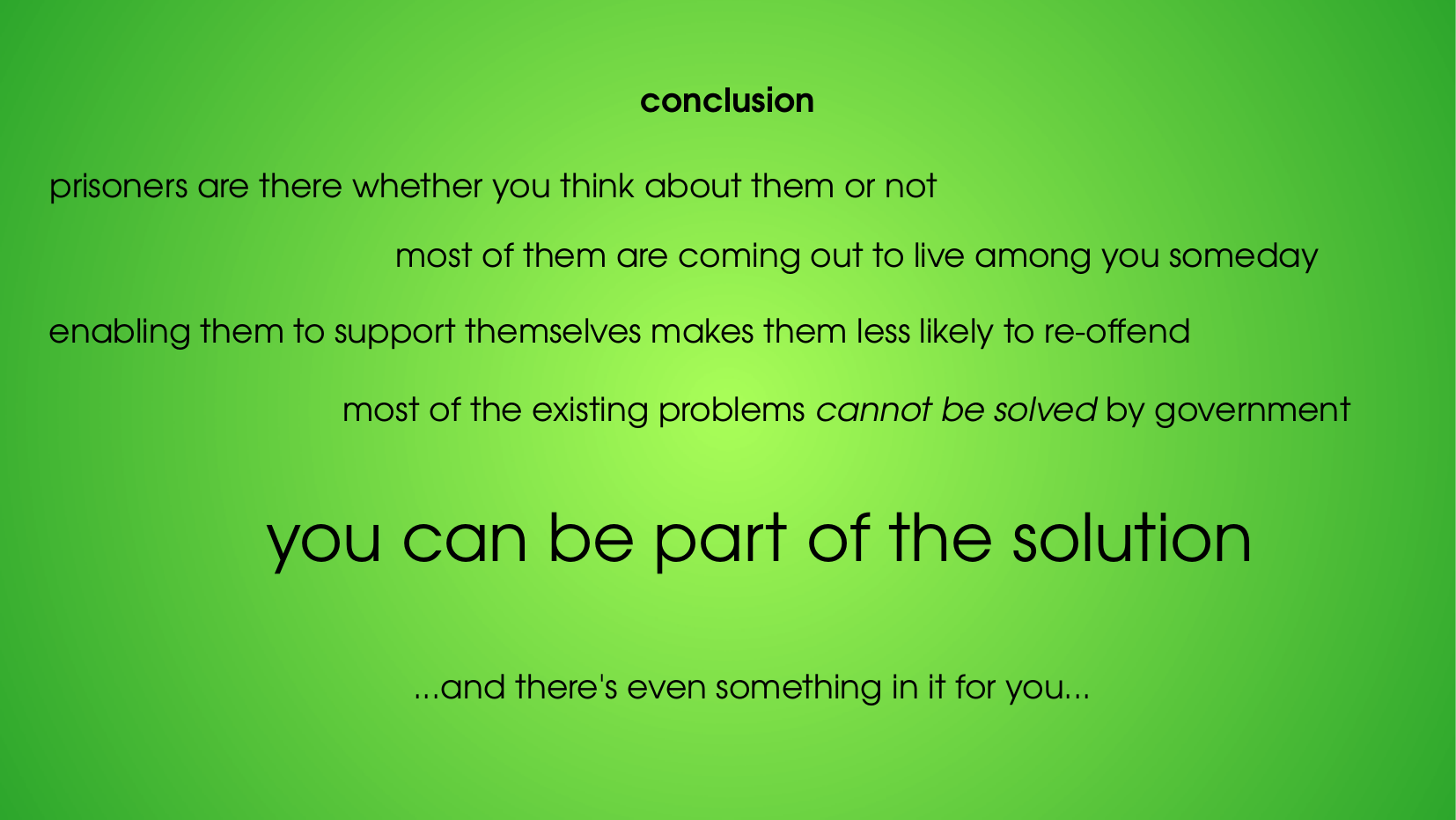

conclusion
prisoners are there whether you think about them or not
most of them are coming out to live among you someday
enabling them to support themselves makes them less likely to re-offend
most of the existing problems cannot be solved by government
you can be part of the solution
...and there's even something in it for you...